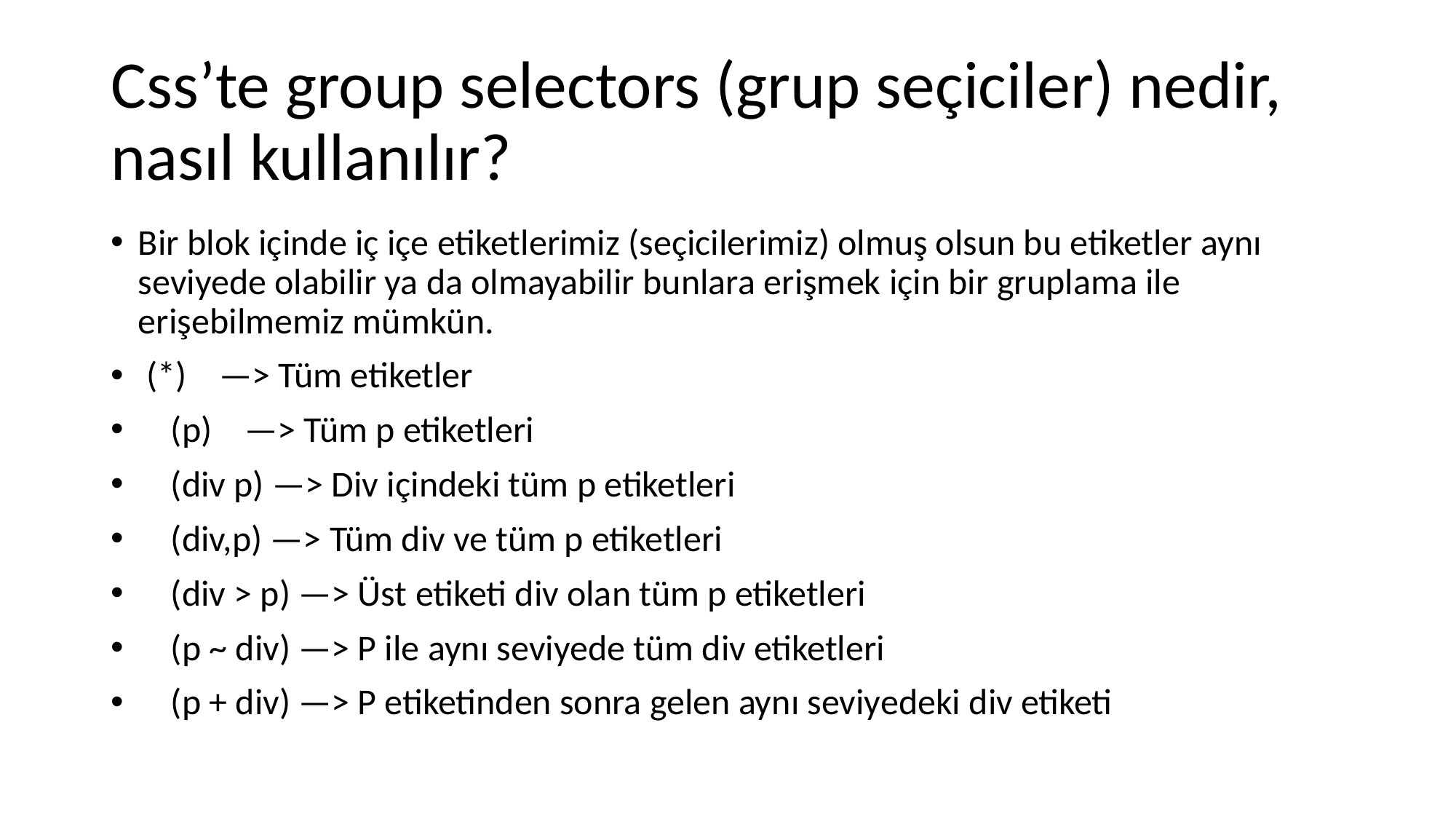

# Css’te group selectors (grup seçiciler) nedir, nasıl kullanılır?
Bir blok içinde iç içe etiketlerimiz (seçicilerimiz) olmuş olsun bu etiketler aynı seviyede olabilir ya da olmayabilir bunlara erişmek için bir gruplama ile erişebilmemiz mümkün.
 (*)    —> Tüm etiketler
    (p)    —> Tüm p etiketleri
    (div p) —> Div içindeki tüm p etiketleri
    (div,p) —> Tüm div ve tüm p etiketleri
    (div > p) —> Üst etiketi div olan tüm p etiketleri
    (p ~ div) —> P ile aynı seviyede tüm div etiketleri
    (p + div) —> P etiketinden sonra gelen aynı seviyedeki div etiketi